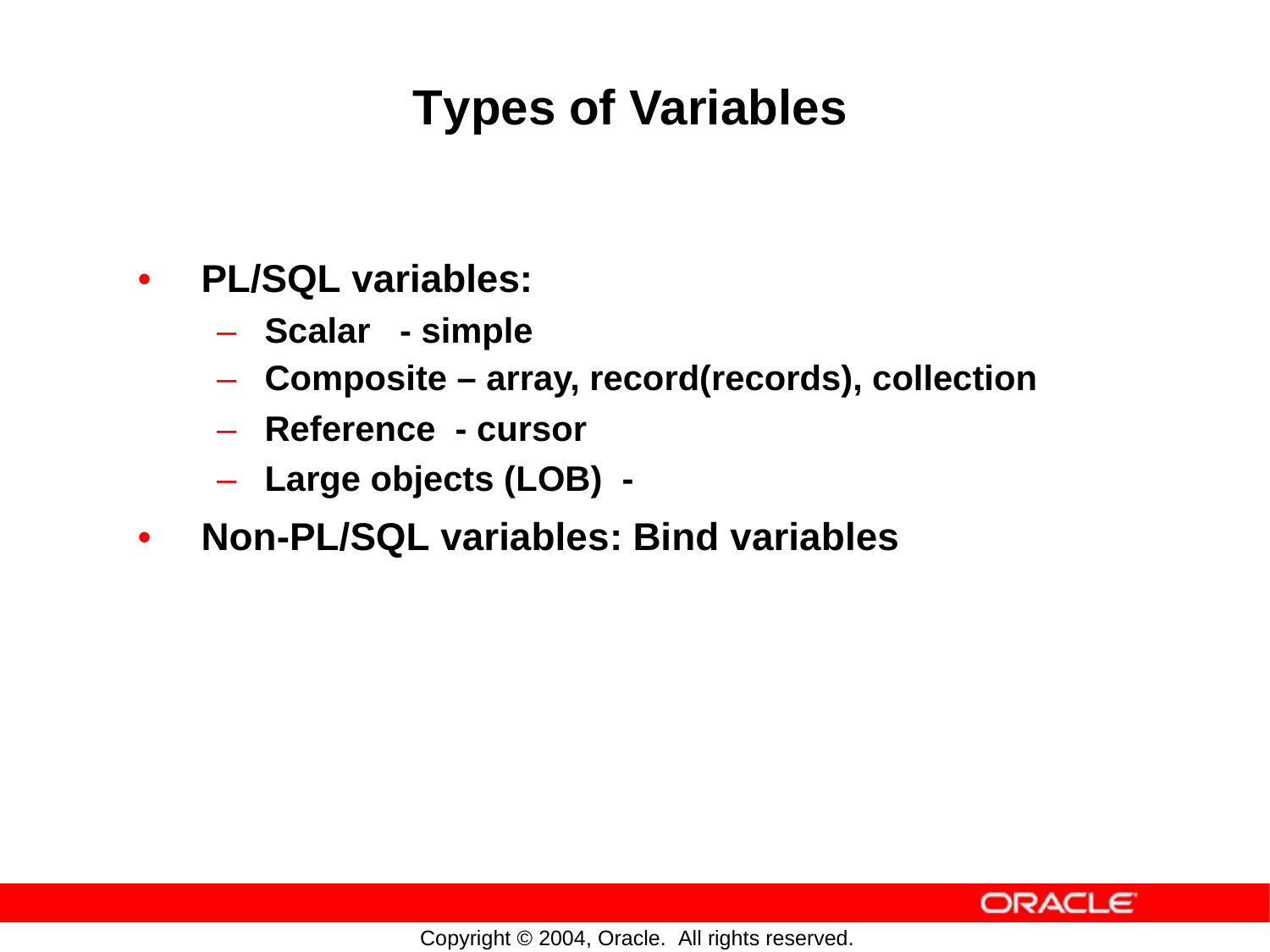

Types
of
Variables
•
PL/SQL variables:
–
–
–
–
Scalar   - simple
Composite – array, record(records), collection
Reference  - cursor
Large objects (LOB)  -
•
Non-PL/SQL
variables:
Bind
variables

Copyright © 2004, Oracle.  All rights reserved.